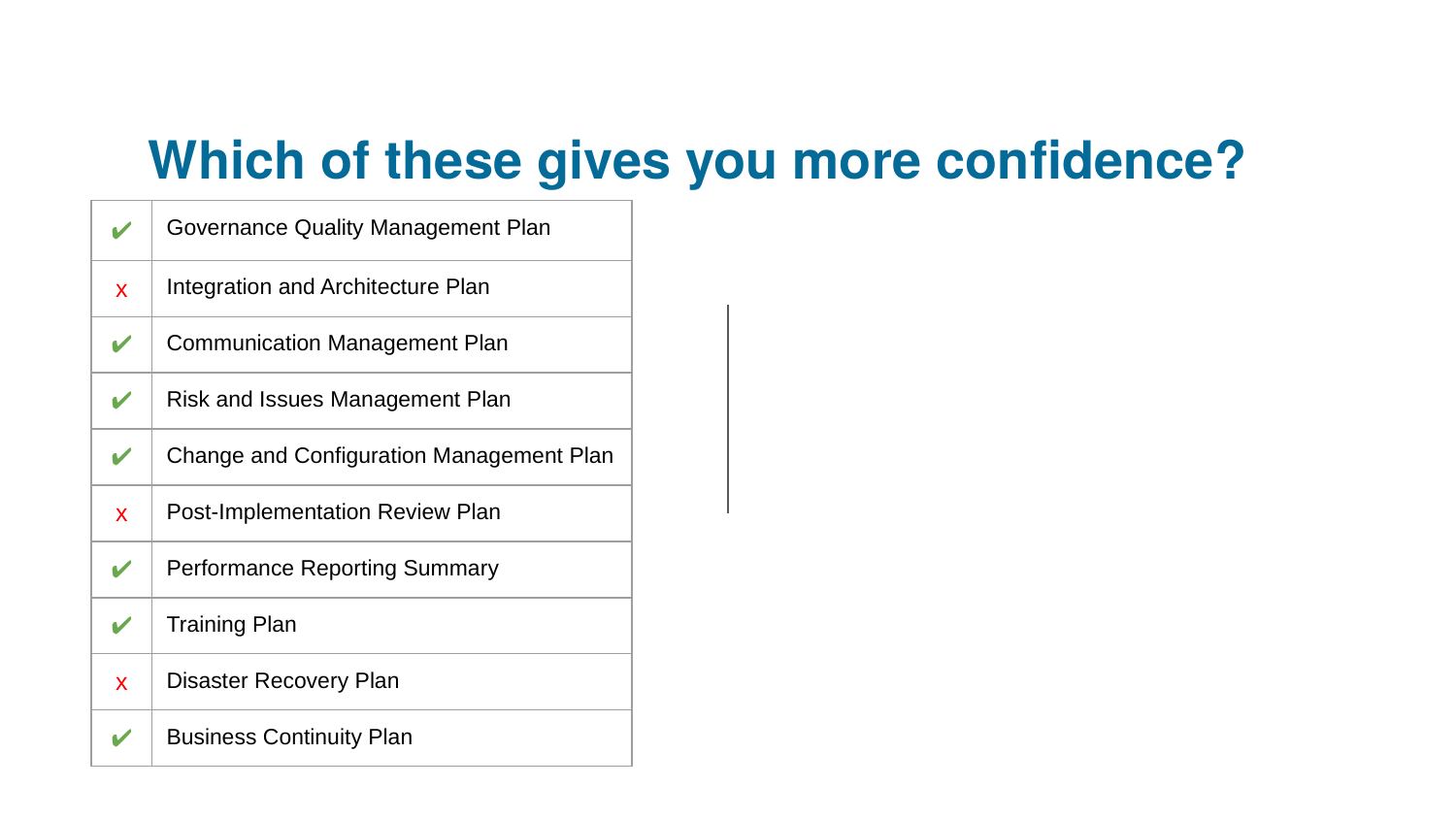

# Which of these gives you more confidence?
| ✔ | Governance Quality Management Plan |
| --- | --- |
| x | Integration and Architecture Plan |
| ✔ | Communication Management Plan |
| ✔ | Risk and Issues Management Plan |
| ✔ | Change and Configuration Management Plan |
| x | Post-Implementation Review Plan |
| ✔ | Performance Reporting Summary |
| ✔ | Training Plan |
| x | Disaster Recovery Plan |
| ✔ | Business Continuity Plan |